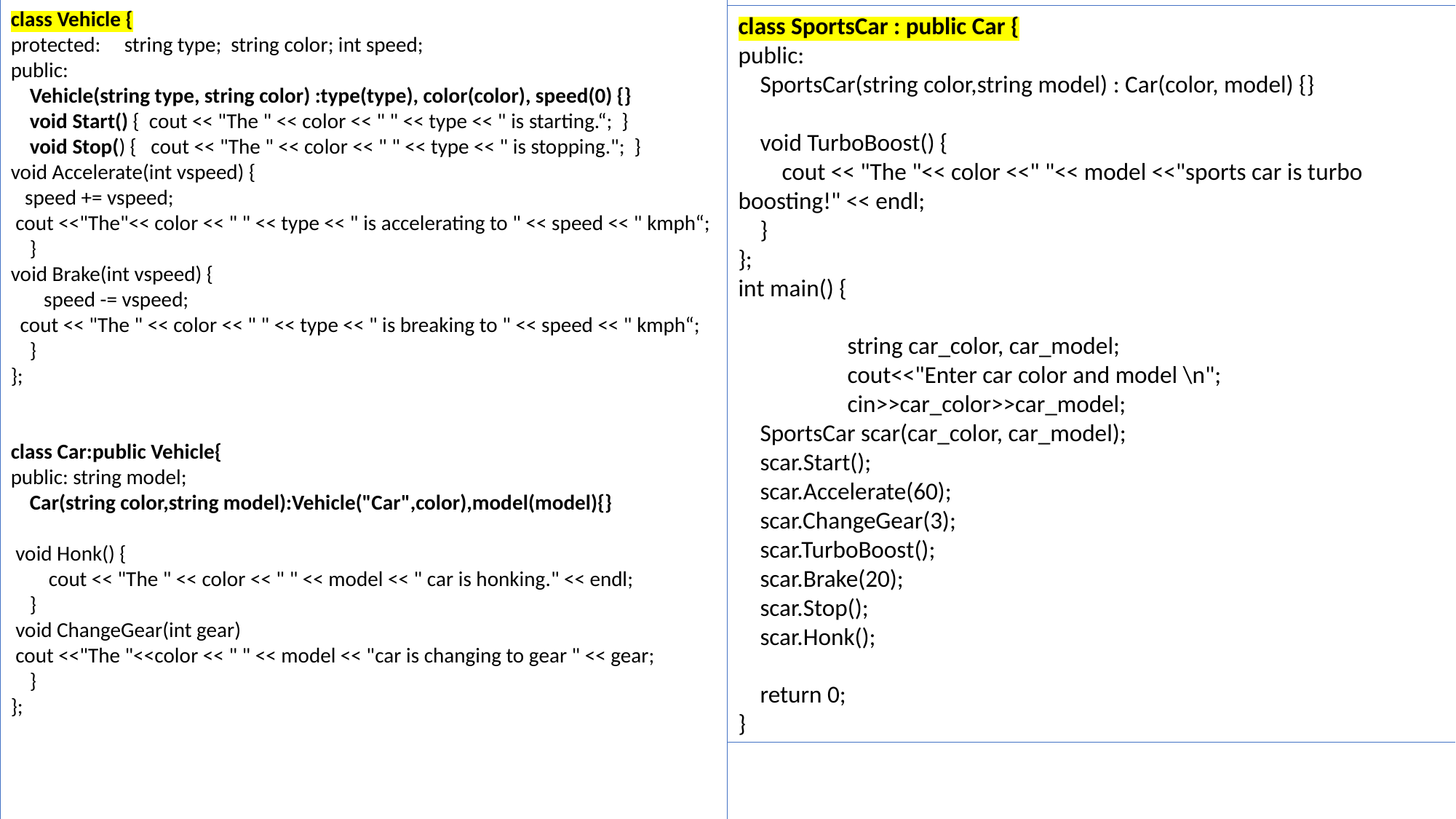

class Vehicle {
protected:     string type;  string color; int speed;
public:
    Vehicle(string type, string color) :type(type), color(color), speed(0) {}
    void Start() {  cout << "The " << color << " " << type << " is starting.“;  }
    void Stop() {   cout << "The " << color << " " << type << " is stopping.";  }
void Accelerate(int vspeed) {
   speed += vspeed;
 cout <<"The"<< color << " " << type << " is accelerating to " << speed << " kmph“;
    }
void Brake(int vspeed) {
       speed -= vspeed;
  cout << "The " << color << " " << type << " is breaking to " << speed << " kmph“;
    }
};

class Car:public Vehicle{
public: string model;
    Car(string color,string model):Vehicle("Car",color),model(model){}

 void Honk() {
        cout << "The " << color << " " << model << " car is honking." << endl;
    }
 void ChangeGear(int gear)
 cout <<"The "<<color << " " << model << "car is changing to gear " << gear;
    }
};

class SportsCar : public Car {
public:
    SportsCar(string color,string model) : Car(color, model) {}

    void TurboBoost() {
        cout << "The "<< color <<" "<< model <<"sports car is turbo boosting!" << endl;
    }
};
int main() {

	string car_color, car_model;
	cout<<"Enter car color and model \n";
	cin>>car_color>>car_model;
    SportsCar scar(car_color, car_model);
    scar.Start();
    scar.Accelerate(60);
    scar.ChangeGear(3);
    scar.TurboBoost();
    scar.Brake(20);
    scar.Stop();
    scar.Honk();

    return 0;
}